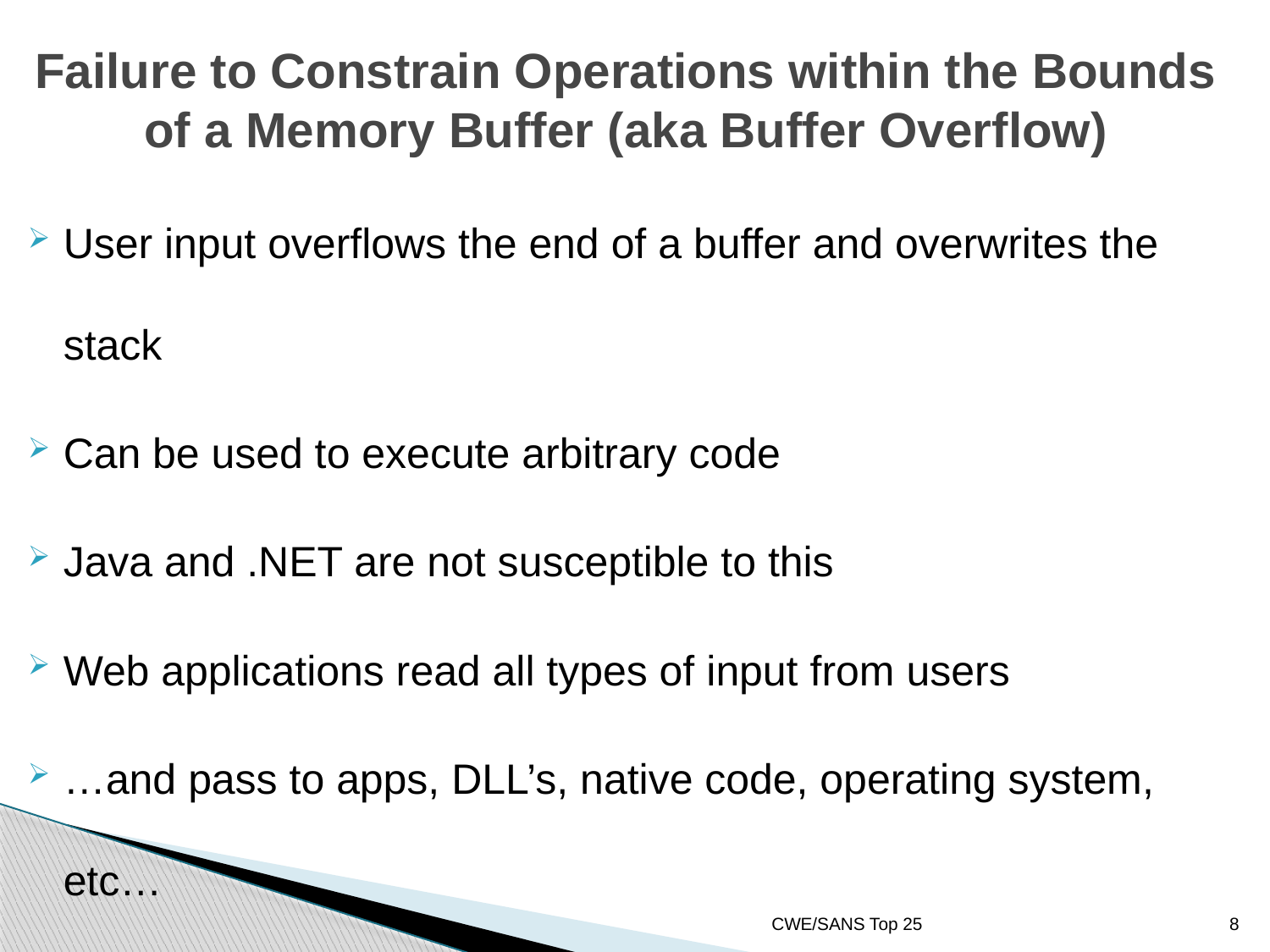

# Failure to Constrain Operations within the Bounds of a Memory Buffer (aka Buffer Overflow)
User input overflows the end of a buffer and overwrites the stack
Can be used to execute arbitrary code
Java and .NET are not susceptible to this
Web applications read all types of input from users
…and pass to apps, DLL’s, native code, operating system, etc…

CWE/SANS Top 25
8